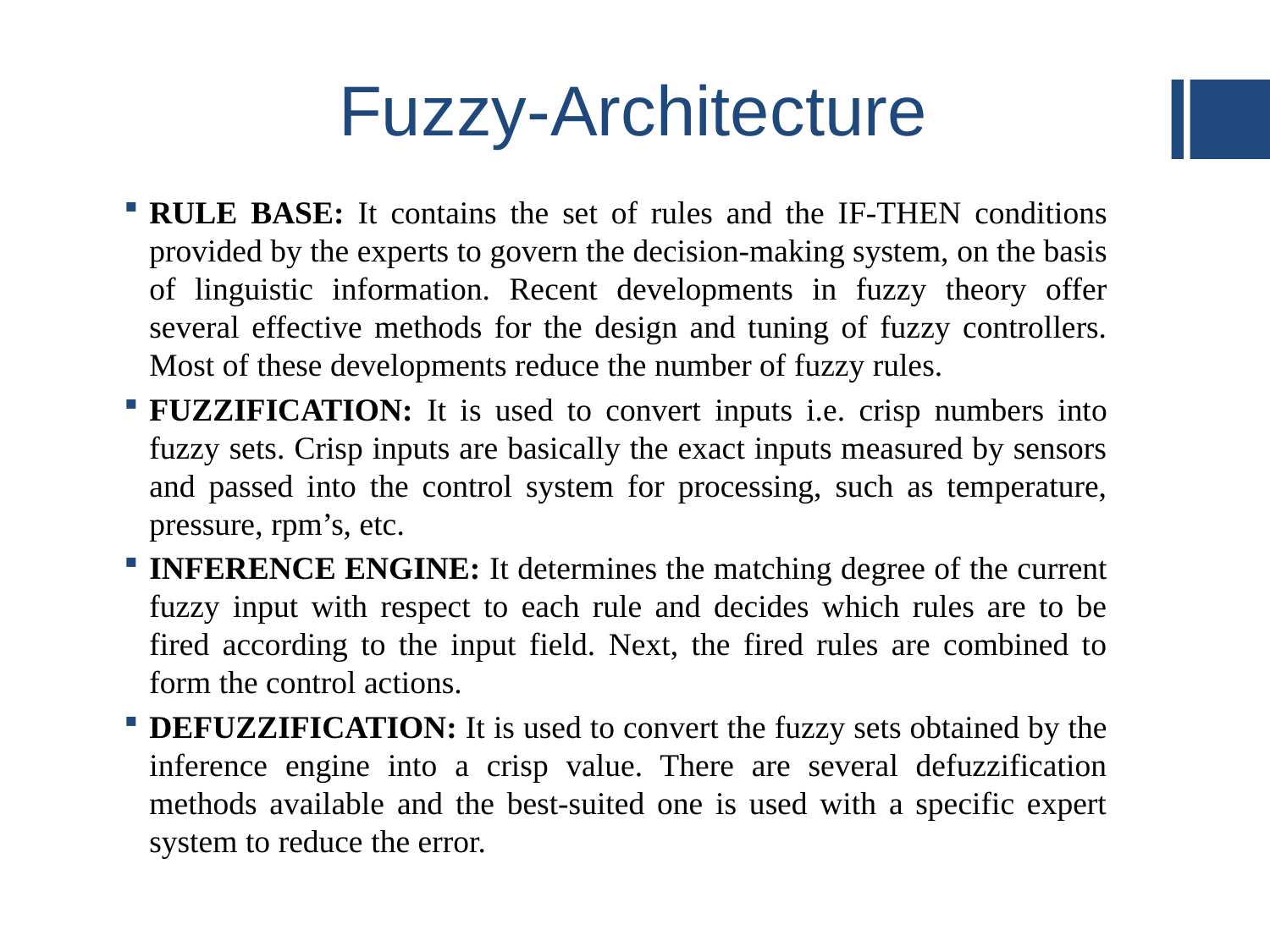

# Fuzzy-Architecture
RULE BASE: It contains the set of rules and the IF-THEN conditions provided by the experts to govern the decision-making system, on the basis of linguistic information. Recent developments in fuzzy theory offer several effective methods for the design and tuning of fuzzy controllers. Most of these developments reduce the number of fuzzy rules.
FUZZIFICATION: It is used to convert inputs i.e. crisp numbers into fuzzy sets. Crisp inputs are basically the exact inputs measured by sensors and passed into the control system for processing, such as temperature, pressure, rpm’s, etc.
INFERENCE ENGINE: It determines the matching degree of the current fuzzy input with respect to each rule and decides which rules are to be fired according to the input field. Next, the fired rules are combined to form the control actions.
DEFUZZIFICATION: It is used to convert the fuzzy sets obtained by the inference engine into a crisp value. There are several defuzzification methods available and the best-suited one is used with a specific expert system to reduce the error.